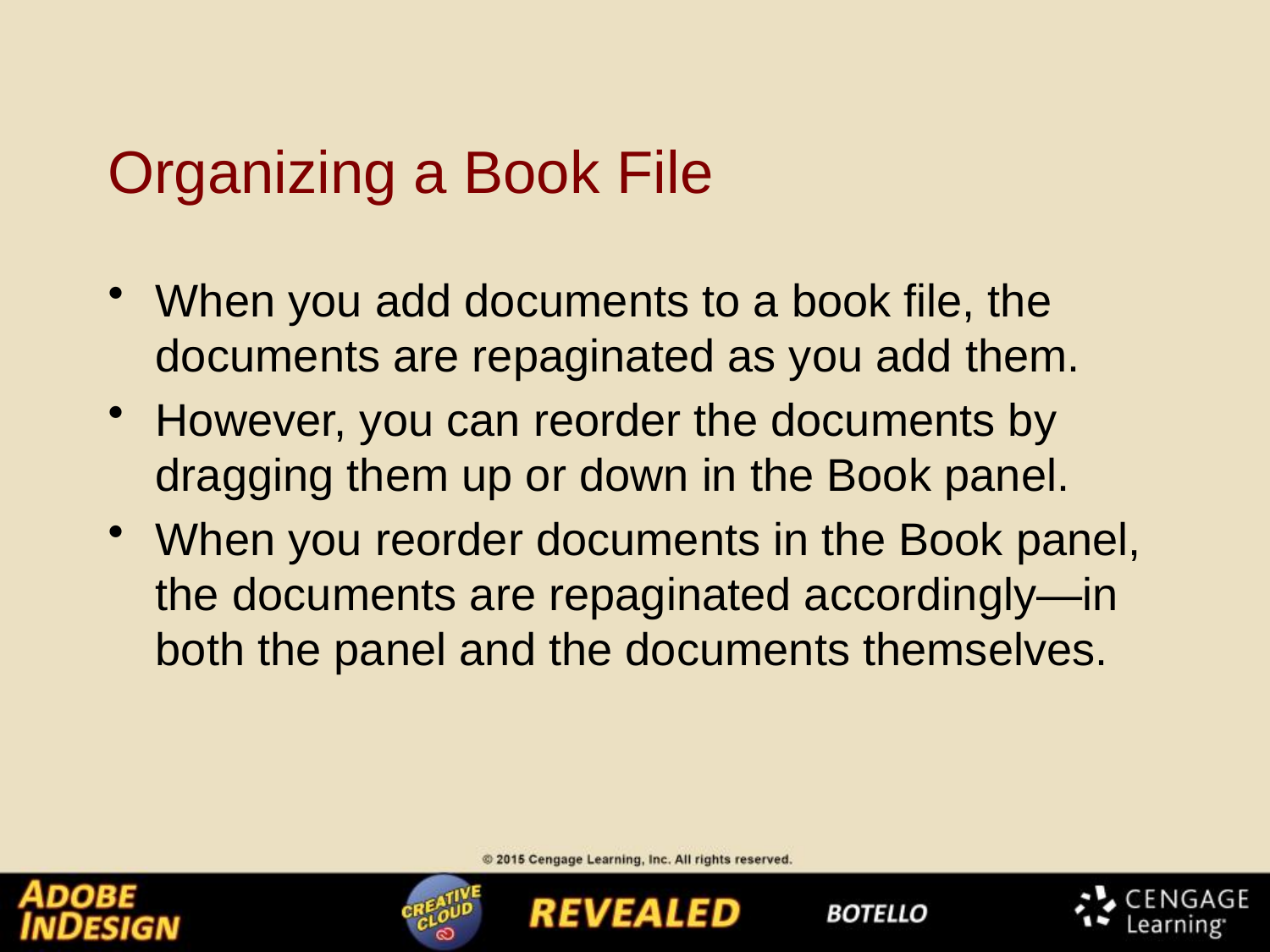

# Organizing a Book File
When you add documents to a book file, the documents are repaginated as you add them.
However, you can reorder the documents by dragging them up or down in the Book panel.
When you reorder documents in the Book panel, the documents are repaginated accordingly—in both the panel and the documents themselves.